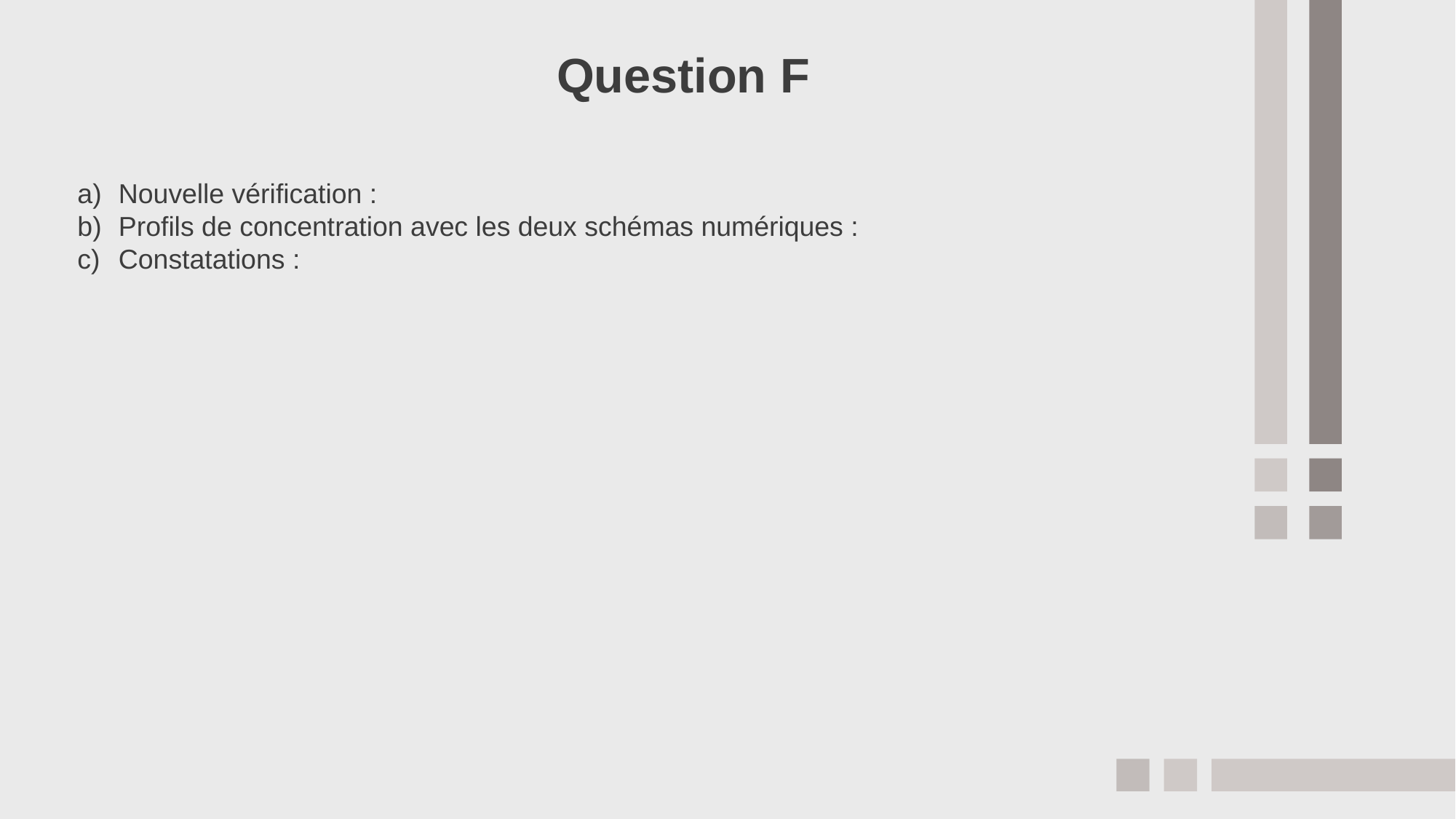

Question F
Nouvelle vérification :
Profils de concentration avec les deux schémas numériques :
Constatations :